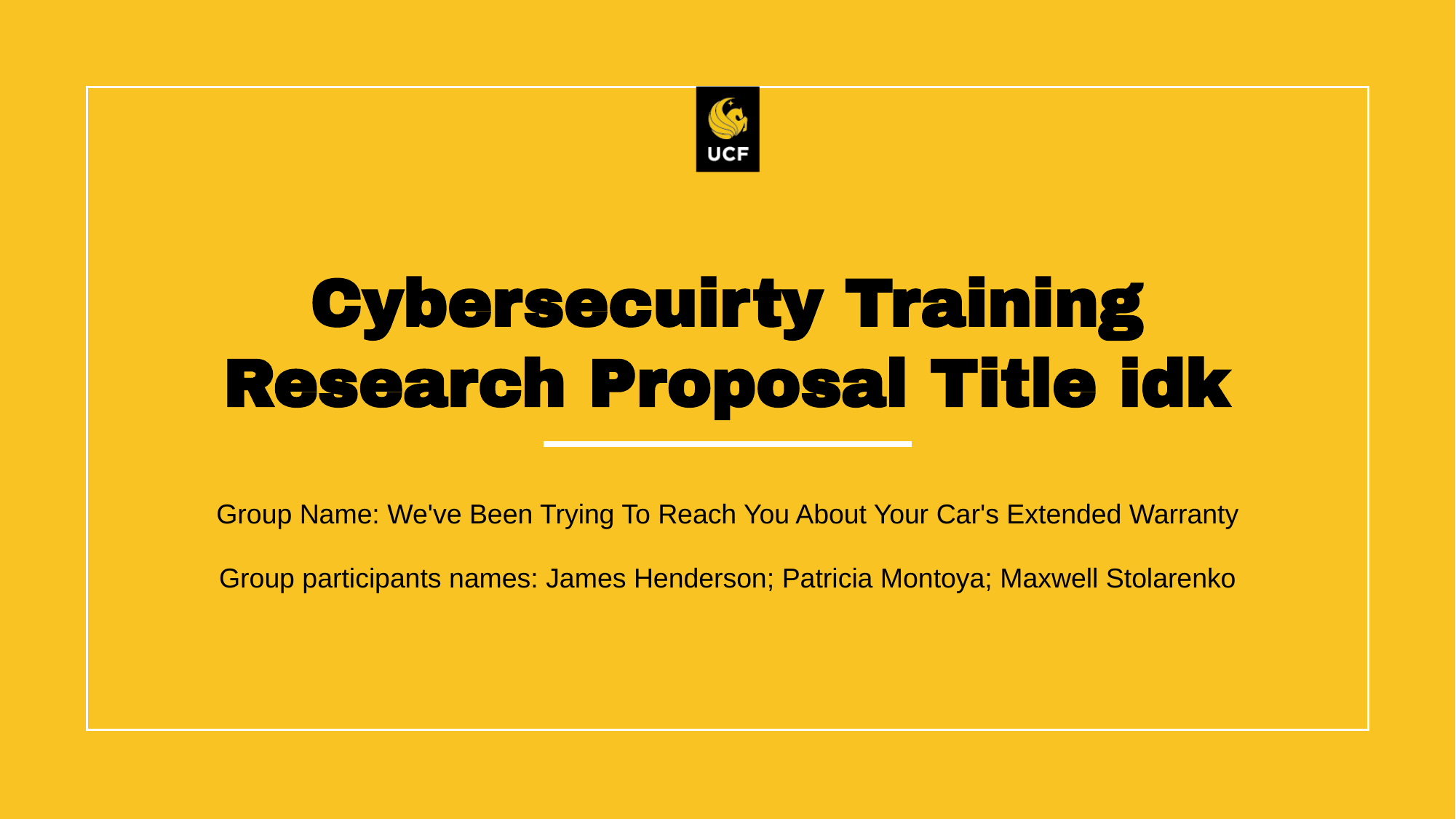

# Cybersecuirty Training Research Proposal Title idk
Group Name: We've Been Trying To Reach You About Your Car's Extended Warranty
Group participants names: James Henderson; Patricia Montoya; Maxwell Stolarenko